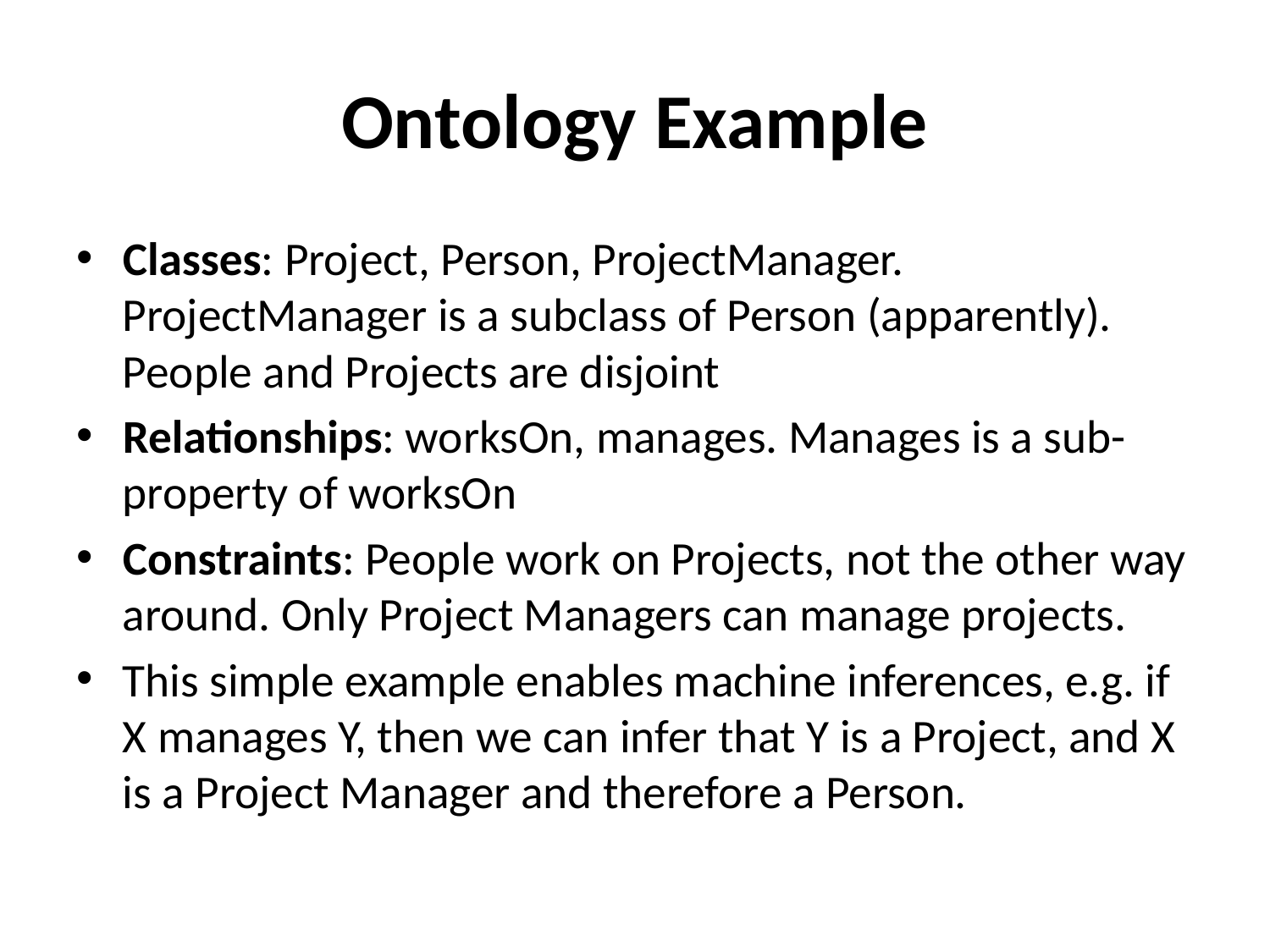

# Ontology Example
Classes: Project, Person, ProjectManager. ProjectManager is a subclass of Person (apparently). People and Projects are disjoint
Relationships: worksOn, manages. Manages is a sub-property of worksOn
Constraints: People work on Projects, not the other way around. Only Project Managers can manage projects.
This simple example enables machine inferences, e.g. if X manages Y, then we can infer that Y is a Project, and X is a Project Manager and therefore a Person.